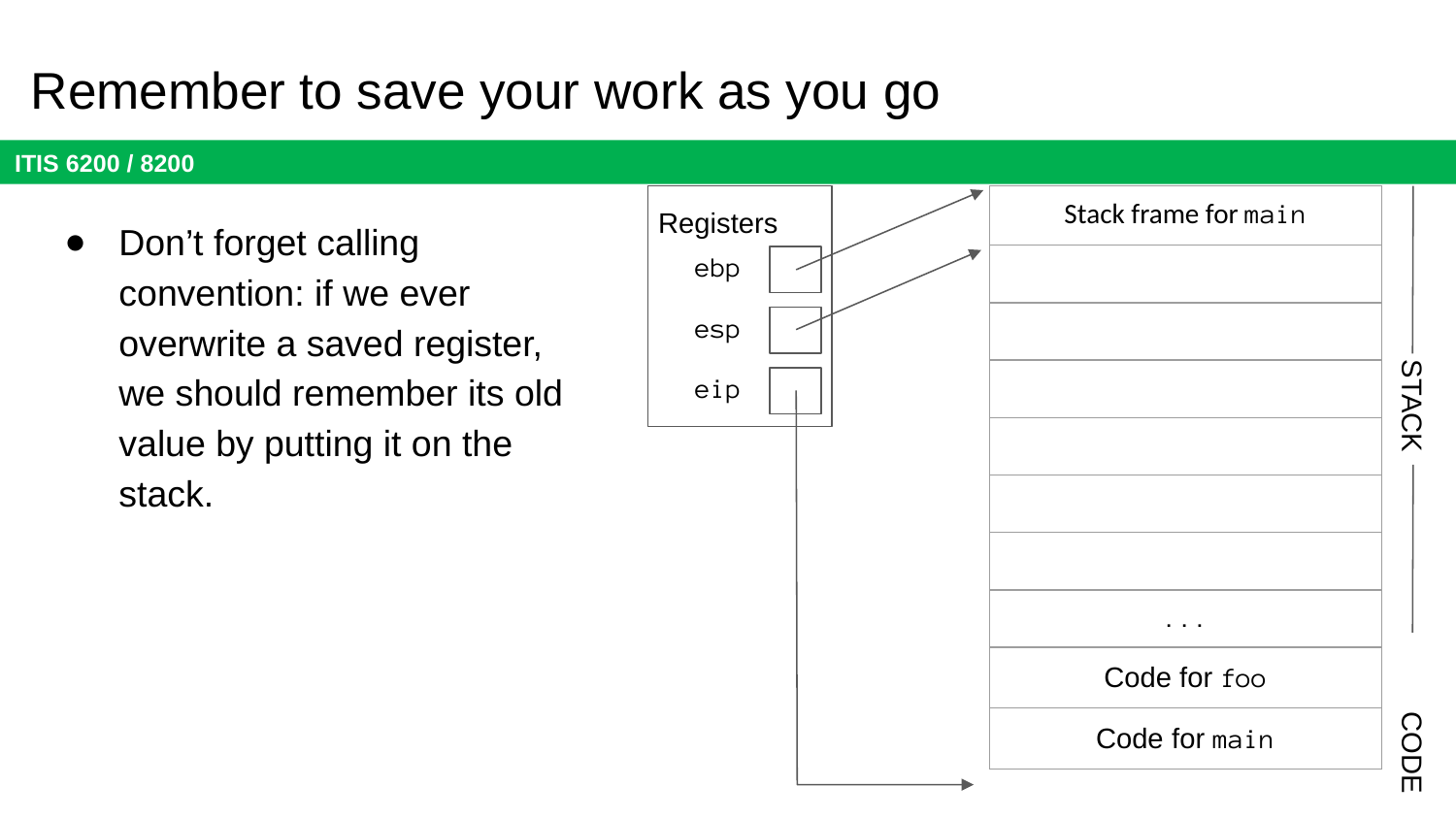

# Remember to save your work as you go

| Stack frame for main |
| --- |
|  |
|  |
|  |
|  |
|  |
|  |
| ... |
| Code for foo |
| Code for main |
Registers
Don’t forget calling convention: if we ever overwrite a saved register, we should remember its old value by putting it on the stack.
ebp

esp

eip

STACK

CODE